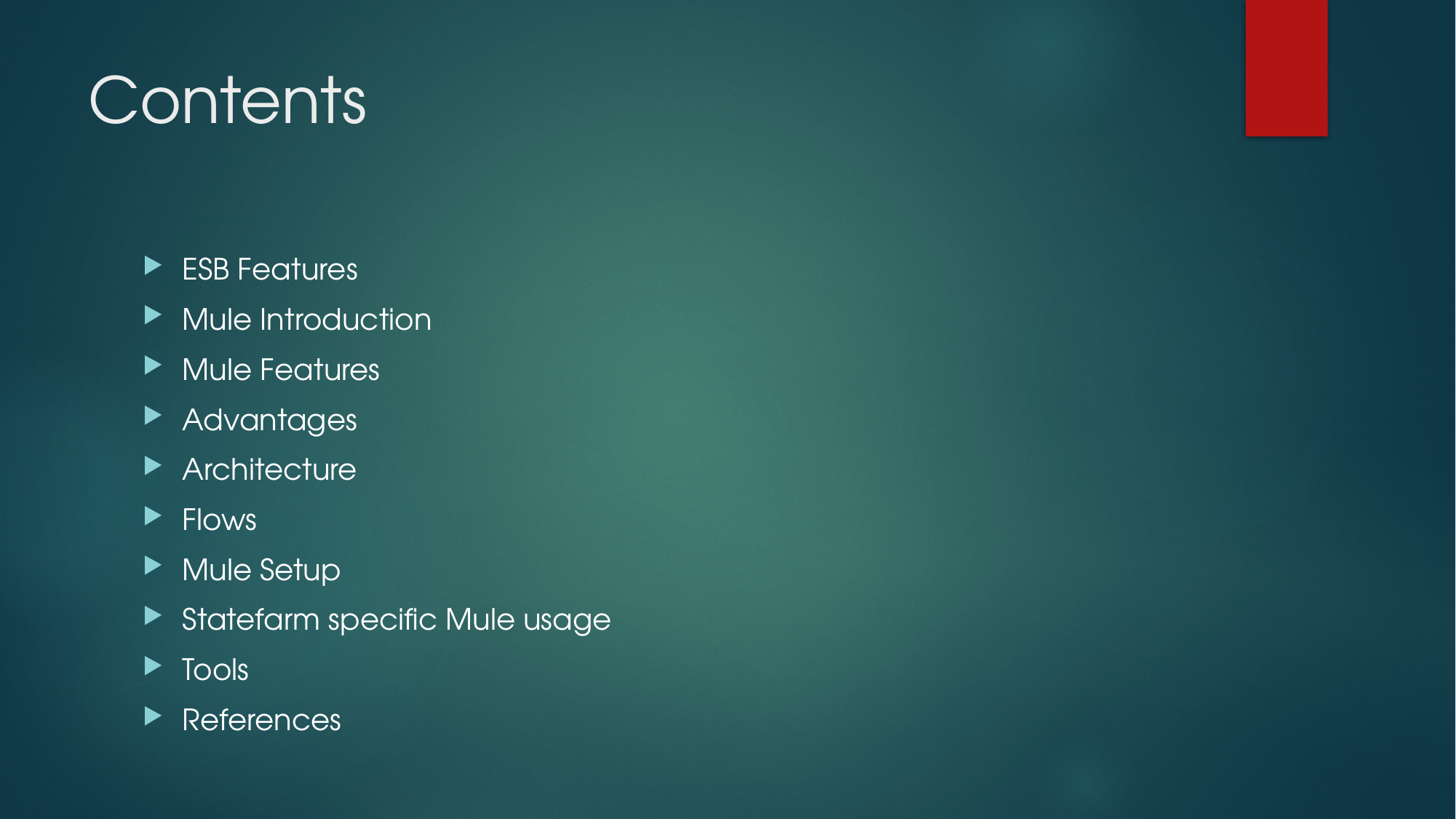

# Contents
ESB Features
Mule Introduction
Mule Features
Advantages
Architecture
Flows
Mule Setup
Statefarm specific Mule usage
Tools
References